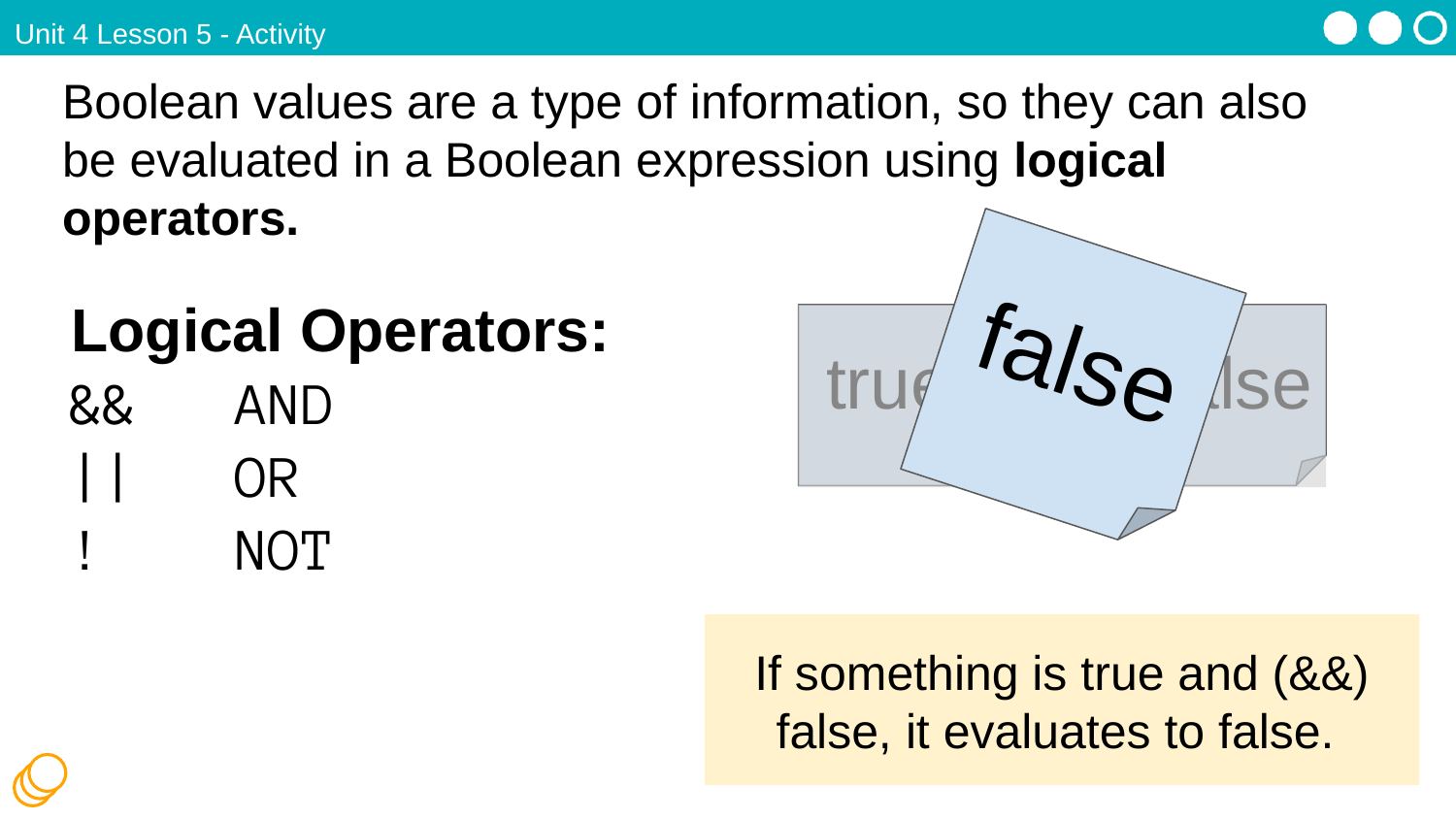

Unit 4 Lesson 5 - Activity
Boolean values are a type of information, so they can also be evaluated in a Boolean expression using logical operators.
false
Logical Operators:
&&   AND
||   OR
!    NOT
true
false
&&

If something is true and (&&) false, it evaluates to false.